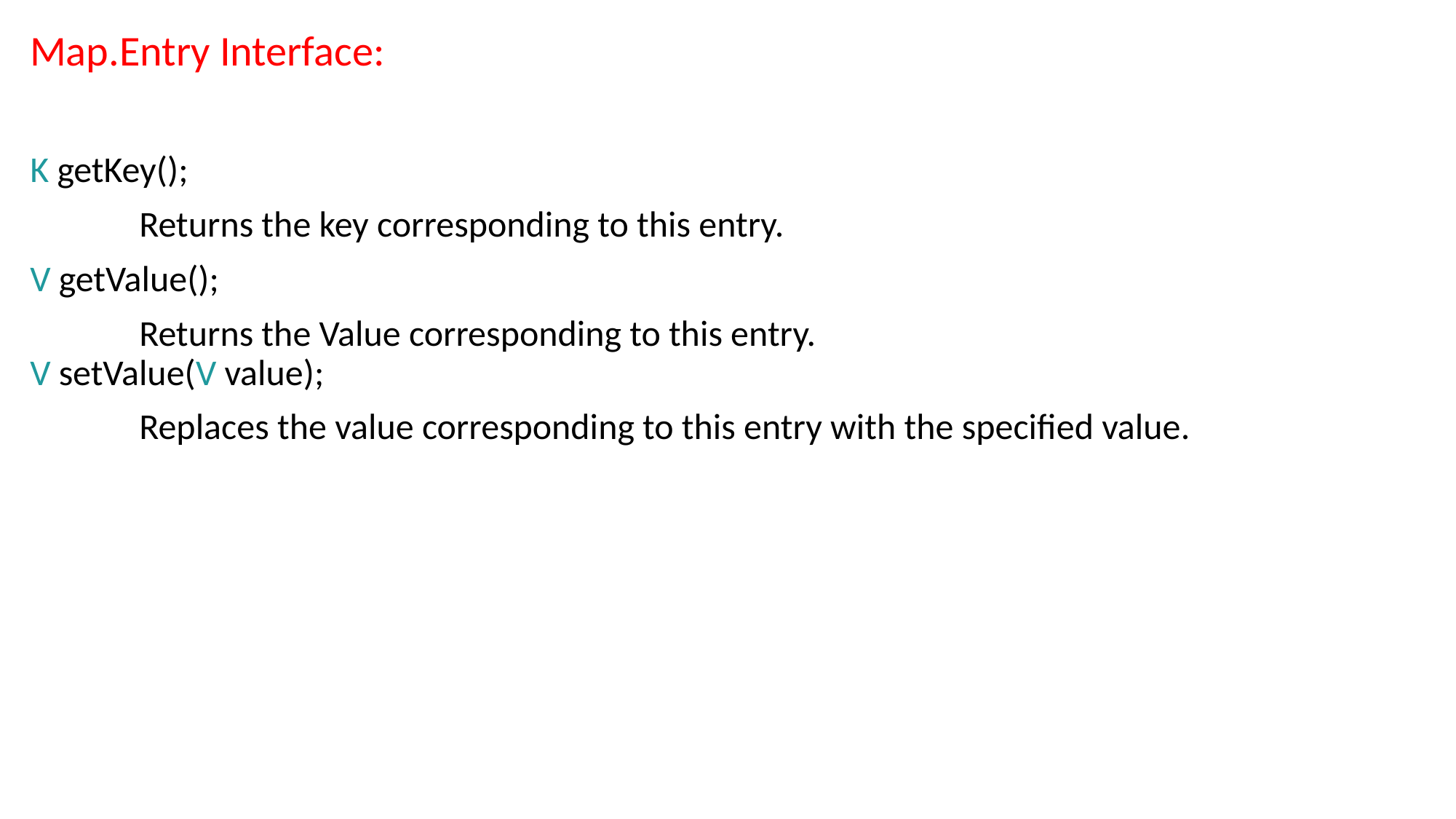

Map.Entry Interface:

K getKey();
	Returns the key corresponding to this entry.
V getValue();
	Returns the Value corresponding to this entry.
V setValue(V value);
	Replaces the value corresponding to this entry with the specified value.